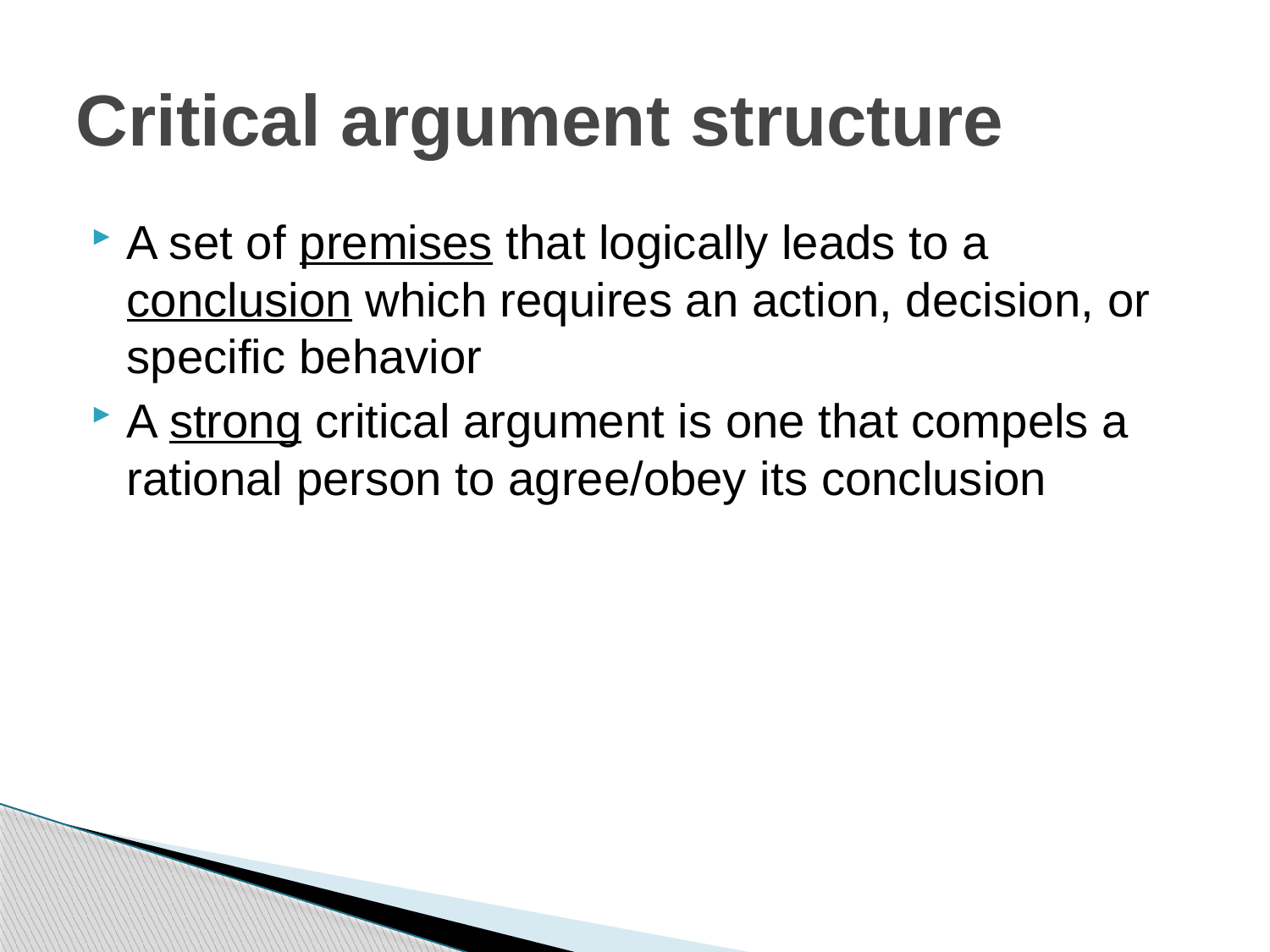

# Critical argument structure
A set of premises that logically leads to a conclusion which requires an action, decision, or specific behavior
A strong critical argument is one that compels a rational person to agree/obey its conclusion